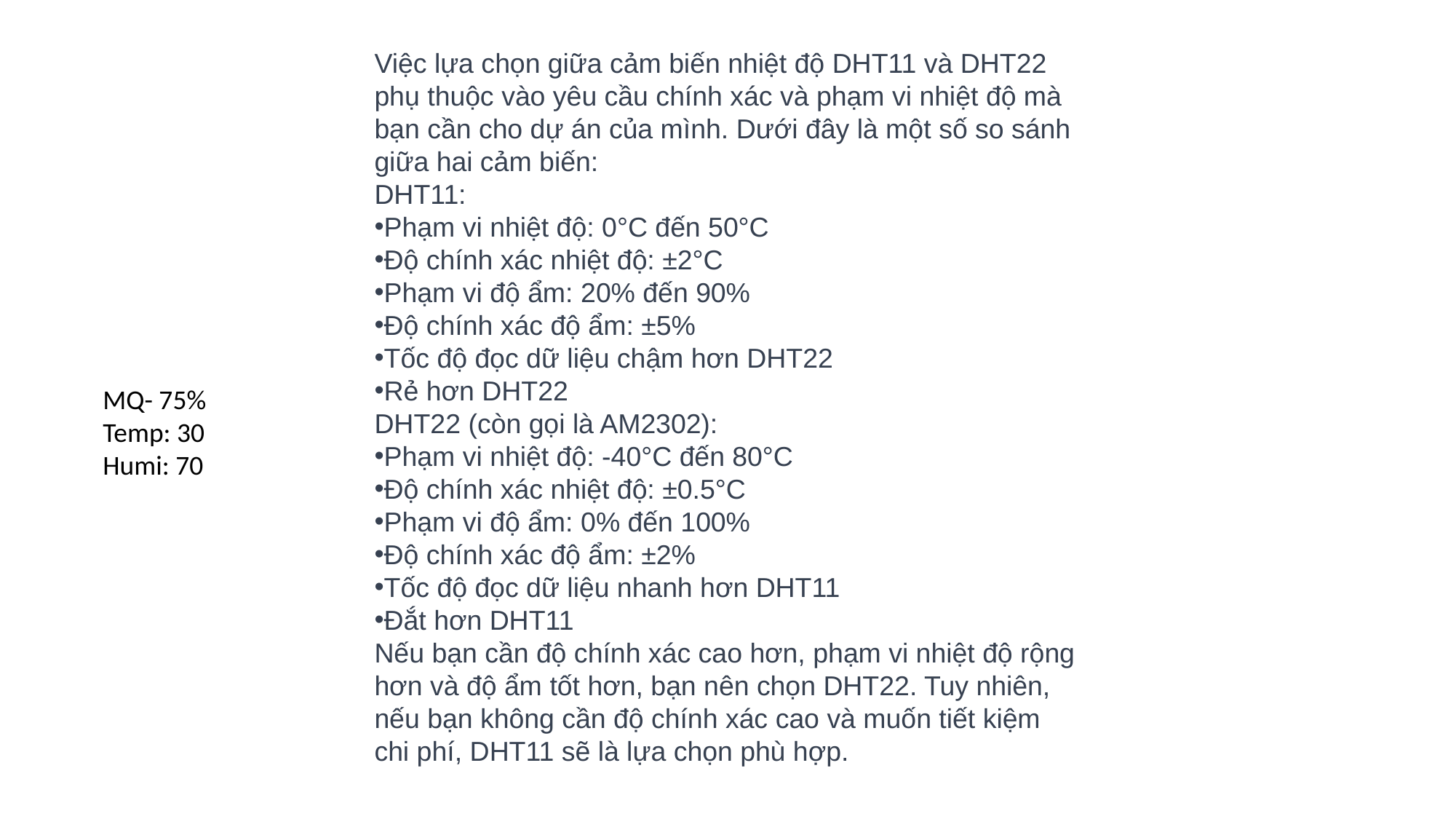

Việc lựa chọn giữa cảm biến nhiệt độ DHT11 và DHT22 phụ thuộc vào yêu cầu chính xác và phạm vi nhiệt độ mà bạn cần cho dự án của mình. Dưới đây là một số so sánh giữa hai cảm biến:
DHT11:
Phạm vi nhiệt độ: 0°C đến 50°C
Độ chính xác nhiệt độ: ±2°C
Phạm vi độ ẩm: 20% đến 90%
Độ chính xác độ ẩm: ±5%
Tốc độ đọc dữ liệu chậm hơn DHT22
Rẻ hơn DHT22
DHT22 (còn gọi là AM2302):
Phạm vi nhiệt độ: -40°C đến 80°C
Độ chính xác nhiệt độ: ±0.5°C
Phạm vi độ ẩm: 0% đến 100%
Độ chính xác độ ẩm: ±2%
Tốc độ đọc dữ liệu nhanh hơn DHT11
Đắt hơn DHT11
Nếu bạn cần độ chính xác cao hơn, phạm vi nhiệt độ rộng hơn và độ ẩm tốt hơn, bạn nên chọn DHT22. Tuy nhiên, nếu bạn không cần độ chính xác cao và muốn tiết kiệm chi phí, DHT11 sẽ là lựa chọn phù hợp.
MQ- 75%
Temp: 30
Humi: 70